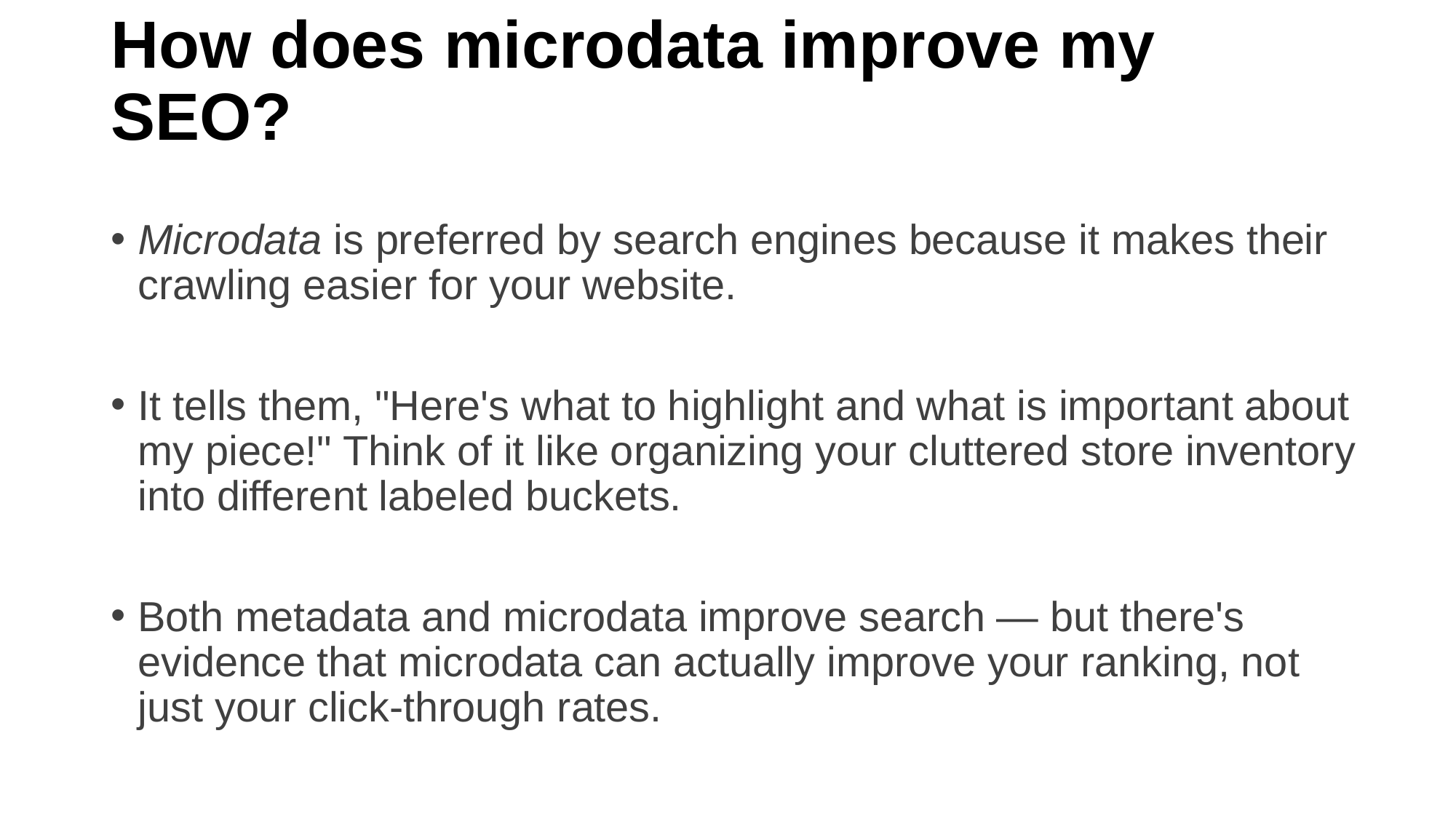

# How does microdata improve my SEO?

Microdata is preferred by search engines because it makes their crawling easier for your website.

It tells them, "Here's what to highlight and what is important about my piece!" Think of it like organizing your cluttered store inventory into different labeled buckets.

Both metadata and microdata improve search — but there's evidence that microdata can actually improve your ranking, not just your click-through rates.